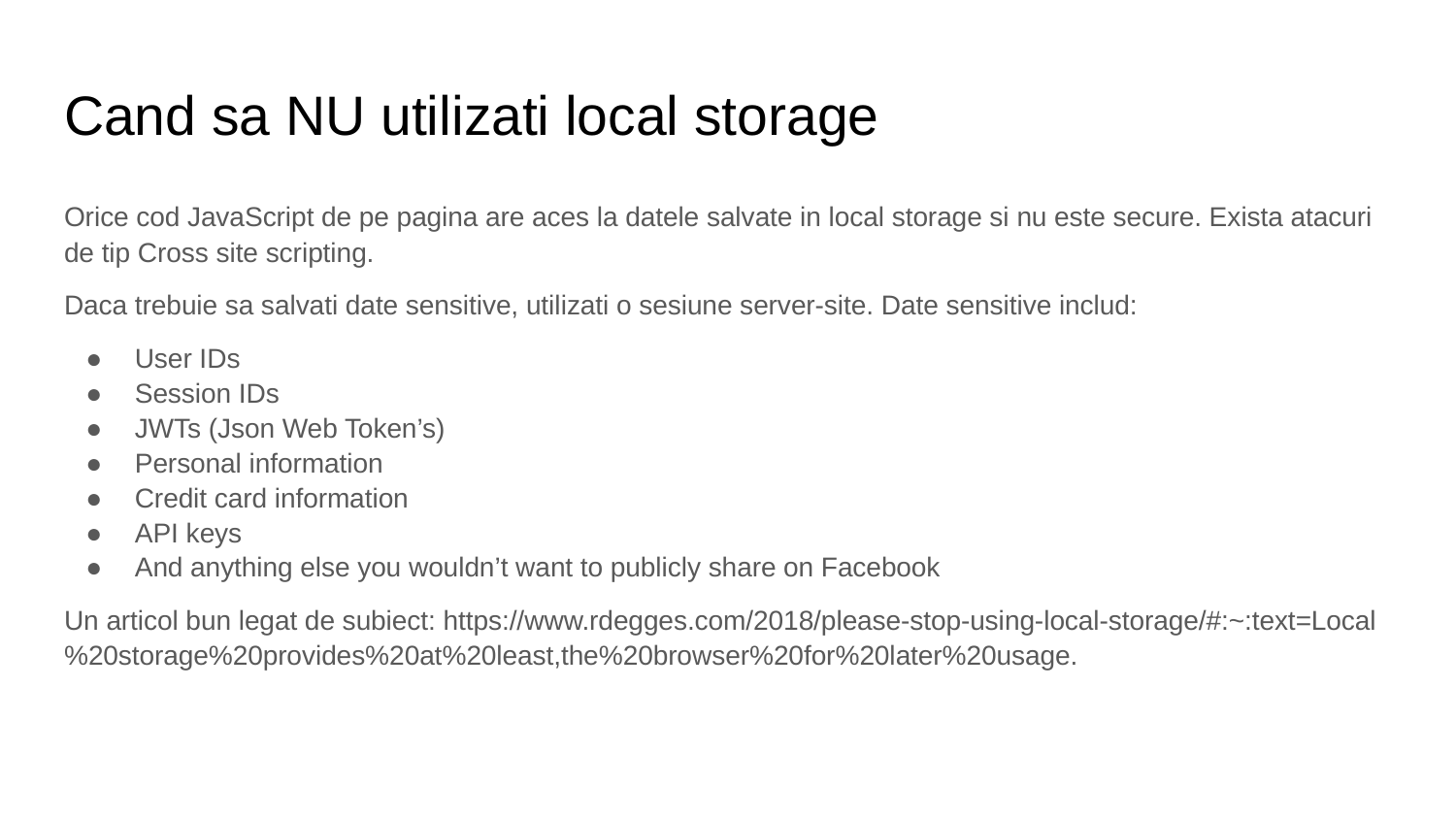

# Cand sa NU utilizati local storage
Orice cod JavaScript de pe pagina are aces la datele salvate in local storage si nu este secure. Exista atacuri de tip Cross site scripting.
Daca trebuie sa salvati date sensitive, utilizati o sesiune server-site. Date sensitive includ:
User IDs
Session IDs
JWTs (Json Web Token’s)
Personal information
Credit card information
API keys
And anything else you wouldn’t want to publicly share on Facebook
Un articol bun legat de subiect: https://www.rdegges.com/2018/please-stop-using-local-storage/#:~:text=Local%20storage%20provides%20at%20least,the%20browser%20for%20later%20usage.